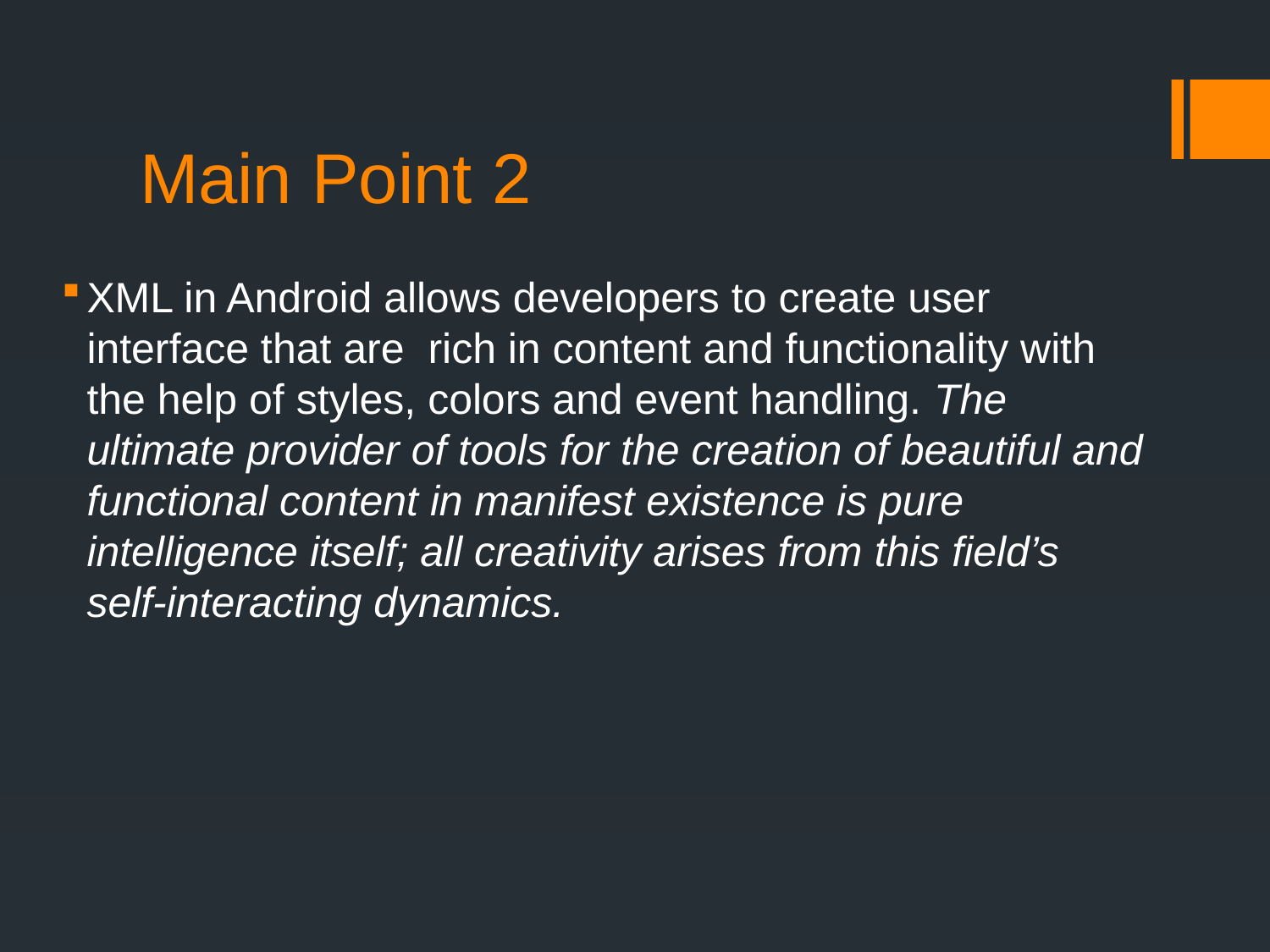

# Main Point 2
XML in Android allows developers to create user interface that are  rich in content and functionality with the help of styles, colors and event handling. The ultimate provider of tools for the creation of beautiful and functional content in manifest existence is pure intelligence itself; all creativity arises from this field’s self-interacting dynamics.